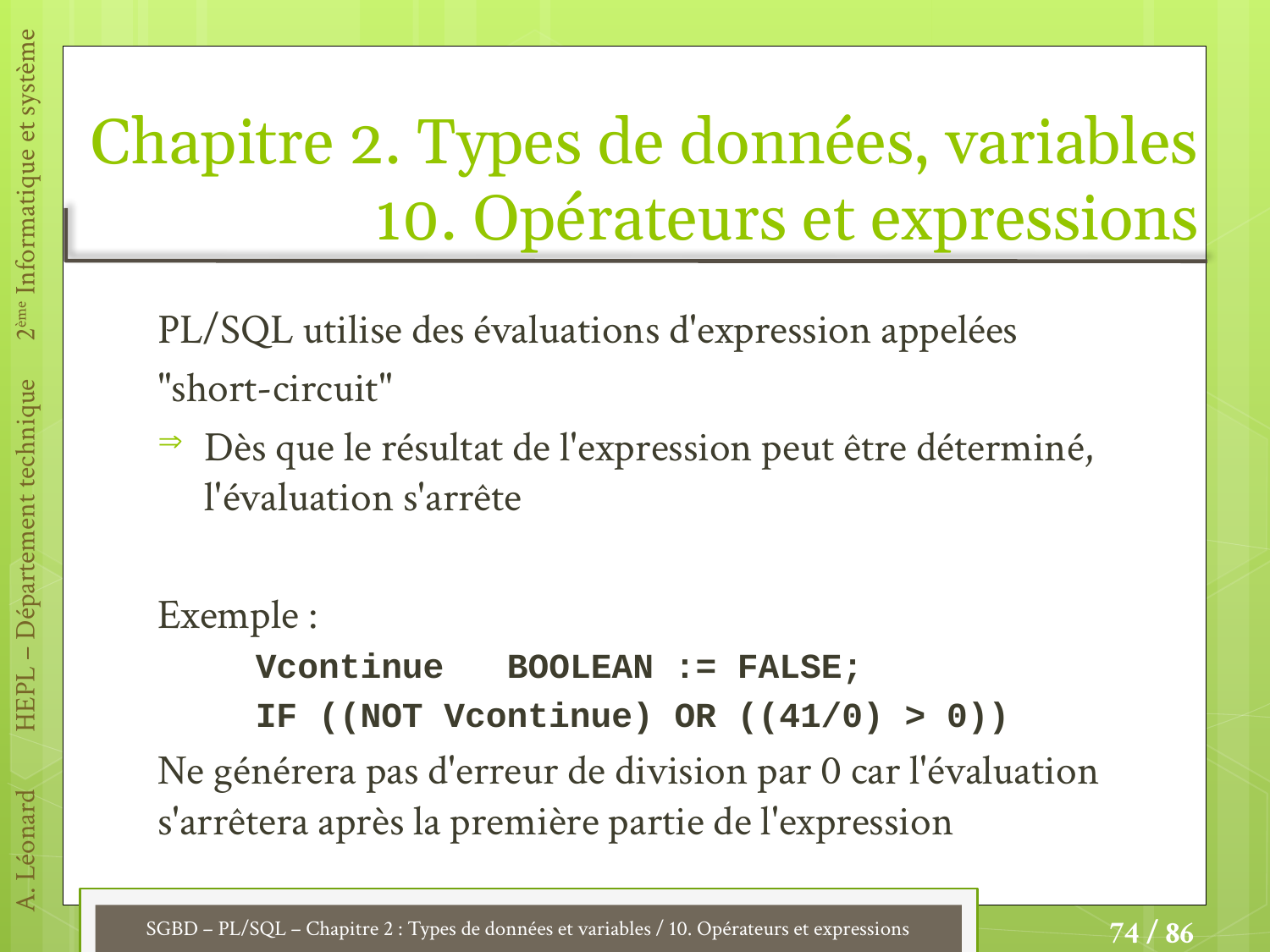

# Chapitre 2. Types de données, variables 10. Opérateurs et expressions
PL/SQL utilise des évaluations d'expression appelées
"short-circuit"
Dès que le résultat de l'expression peut être déterminé, l'évaluation s'arrête

Exemple :
Vcontinue	BOOLEAN := FALSE;
IF ((NOT Vcontinue) OR ((41/0) > 0))
Ne générera pas d'erreur de division par 0 car l'évaluation s'arrêtera après la première partie de l'expression
SGBD – PL/SQL – Chapitre 2 : Types de données et variables / 10. Opérateurs et expressions